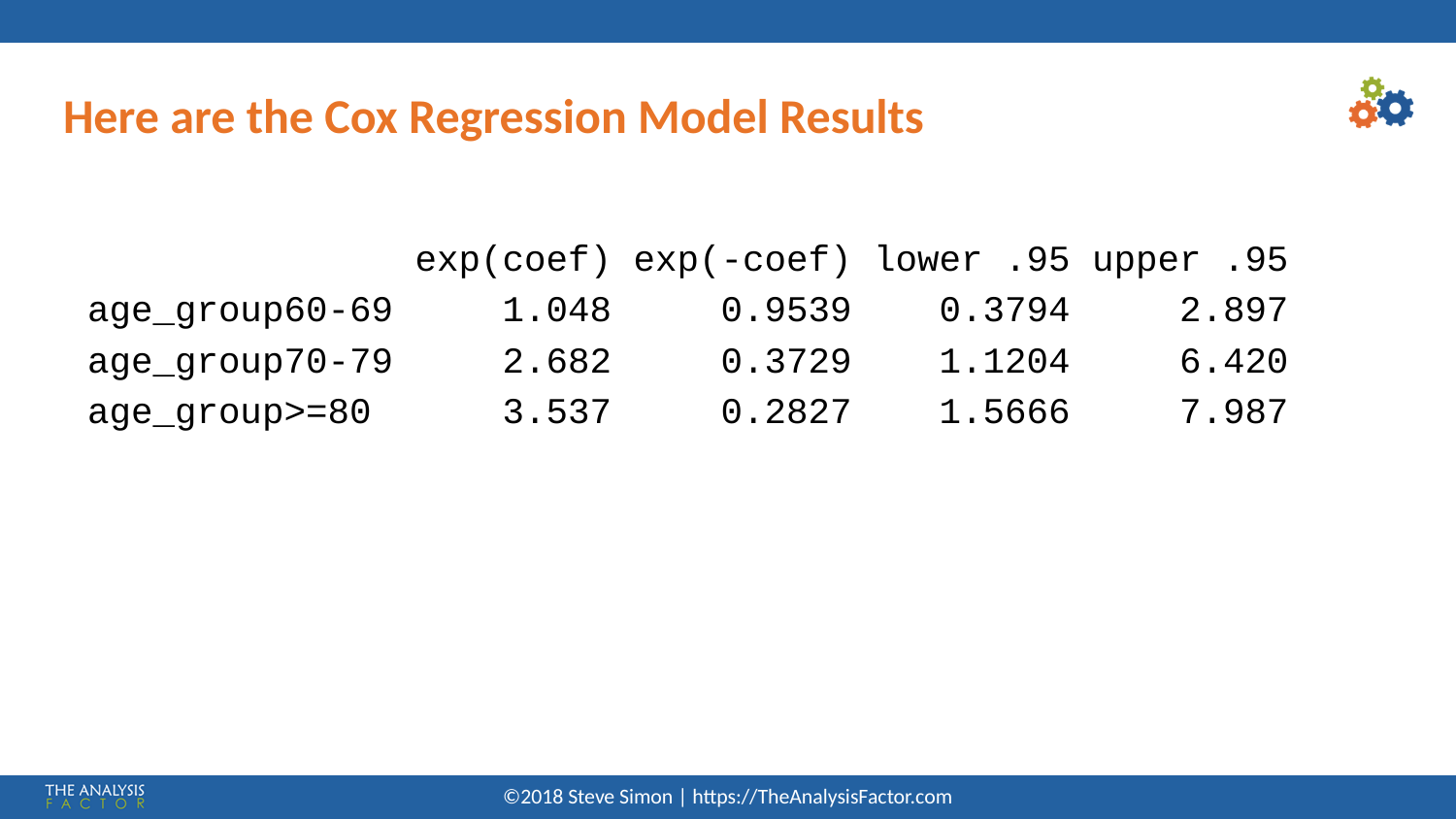

# Here are the Cox Regression Model Results
               exp(coef) exp(-coef) lower .95 upper .95
age_group60-69     1.048     0.9539    0.3794     2.897
age_group70-79     2.682     0.3729    1.1204     6.420
age_group>=80      3.537     0.2827    1.5666     7.987
©2018 Steve Simon | https://TheAnalysisFactor.com